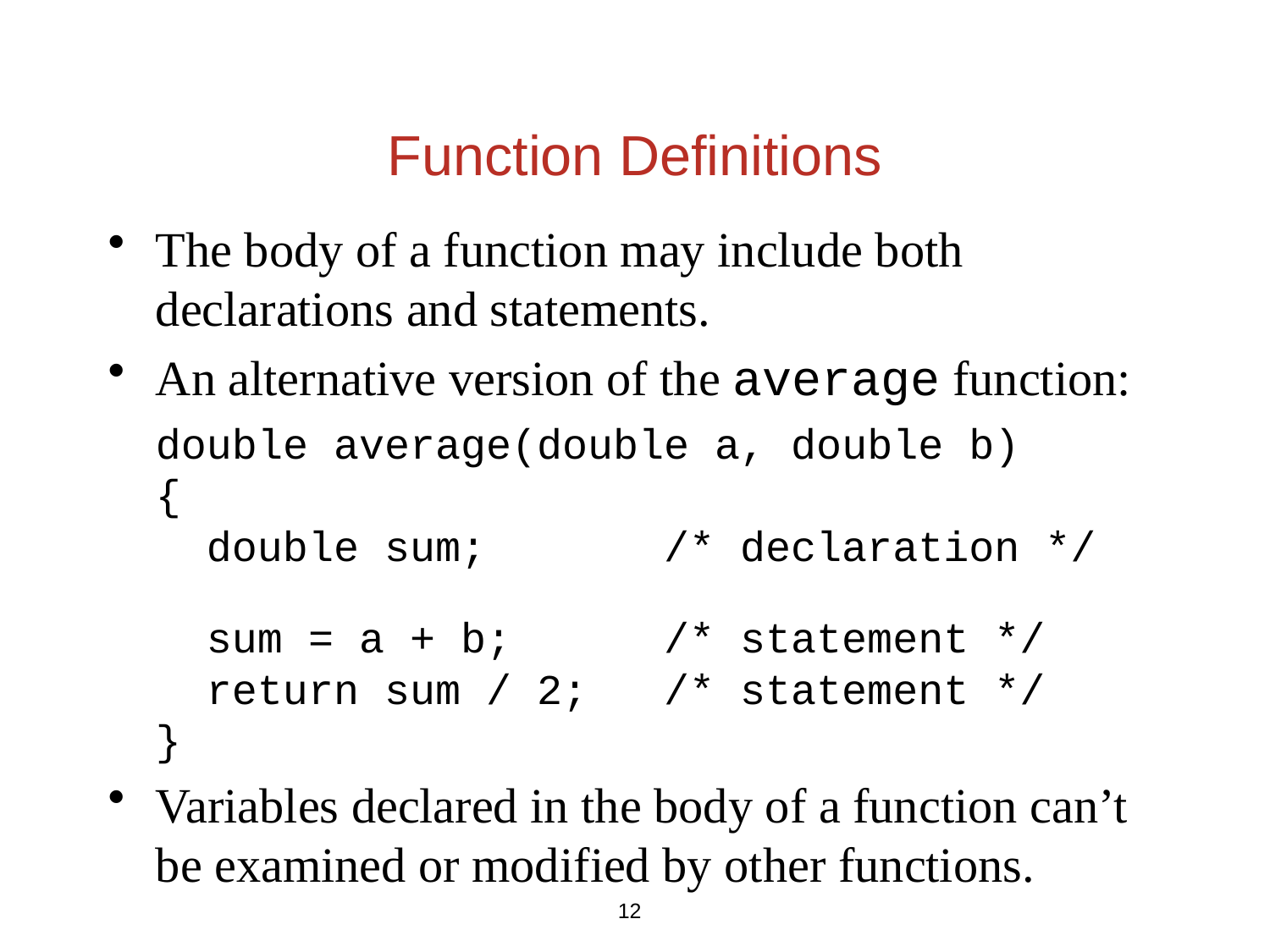

# Function Definitions
The body of a function may include both declarations and statements.
An alternative version of the average function:
	double average(double a, double b)
	{
	  double sum;       /* declaration */

	  sum = a + b;      /* statement */
	  return sum / 2;   /* statement */
	}
Variables declared in the body of a function can’t be examined or modified by other functions.

12